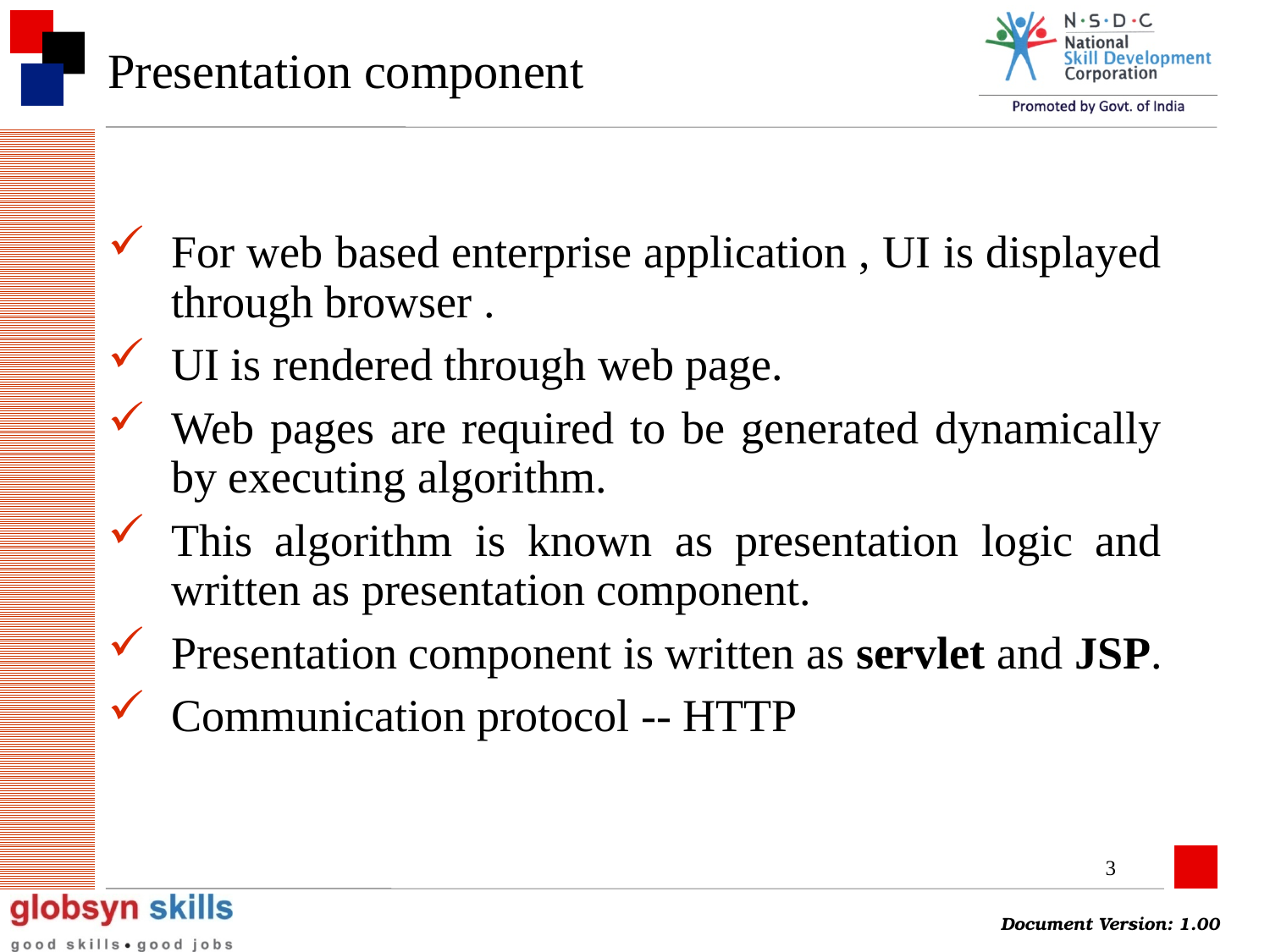

# Presentation component
For web based enterprise application , UI is displayed through browser .
UI is rendered through web page.
Web pages are required to be generated dynamically by executing algorithm.
This algorithm is known as presentation logic and written as presentation component.
Presentation component is written as servlet and JSP.
Communication protocol -- HTTP